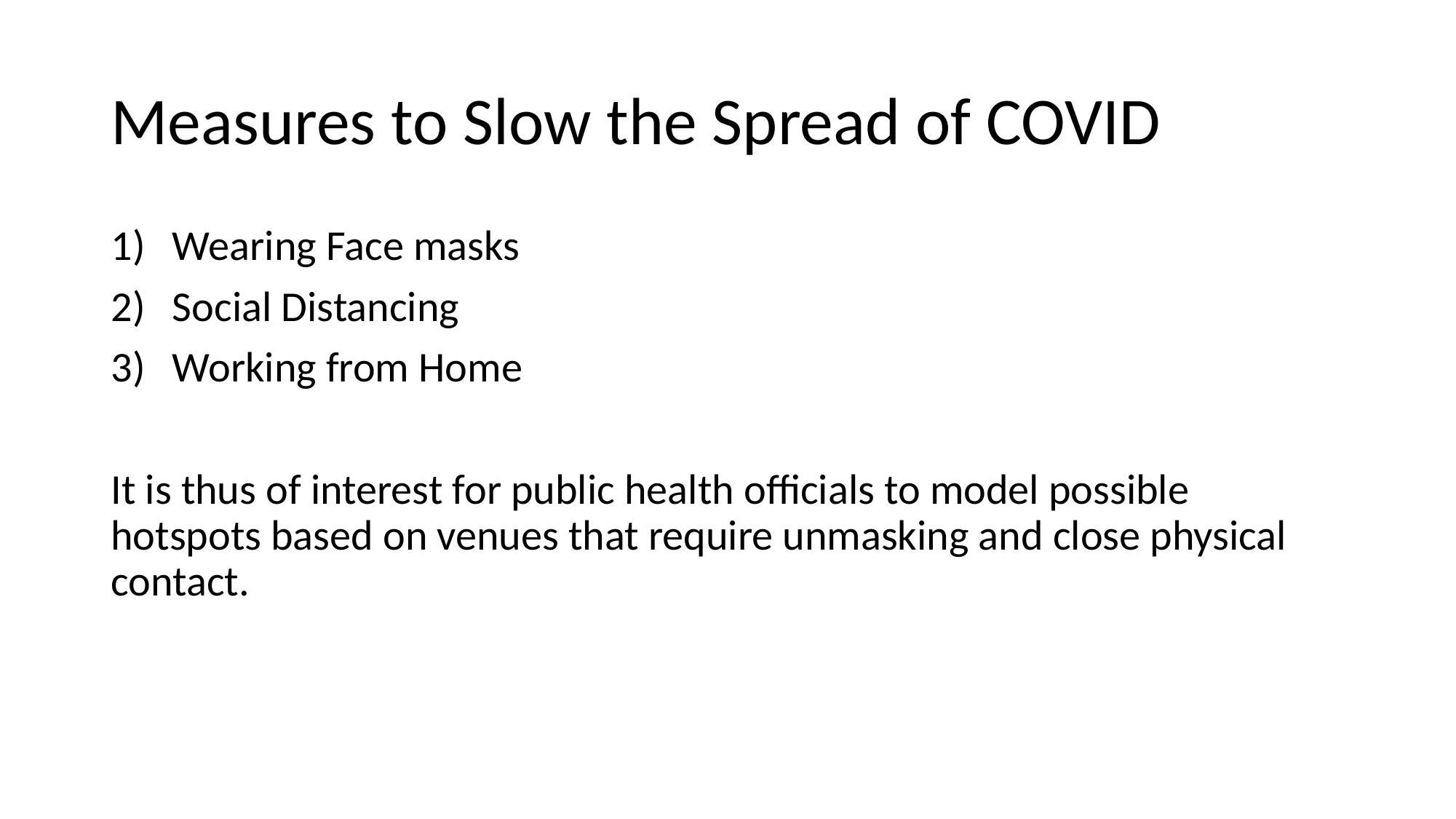

# Measures to Slow the Spread of COVID
Wearing Face masks
Social Distancing
Working from Home

It is thus of interest for public health officials to model possible hotspots based on venues that require unmasking and close physical contact.